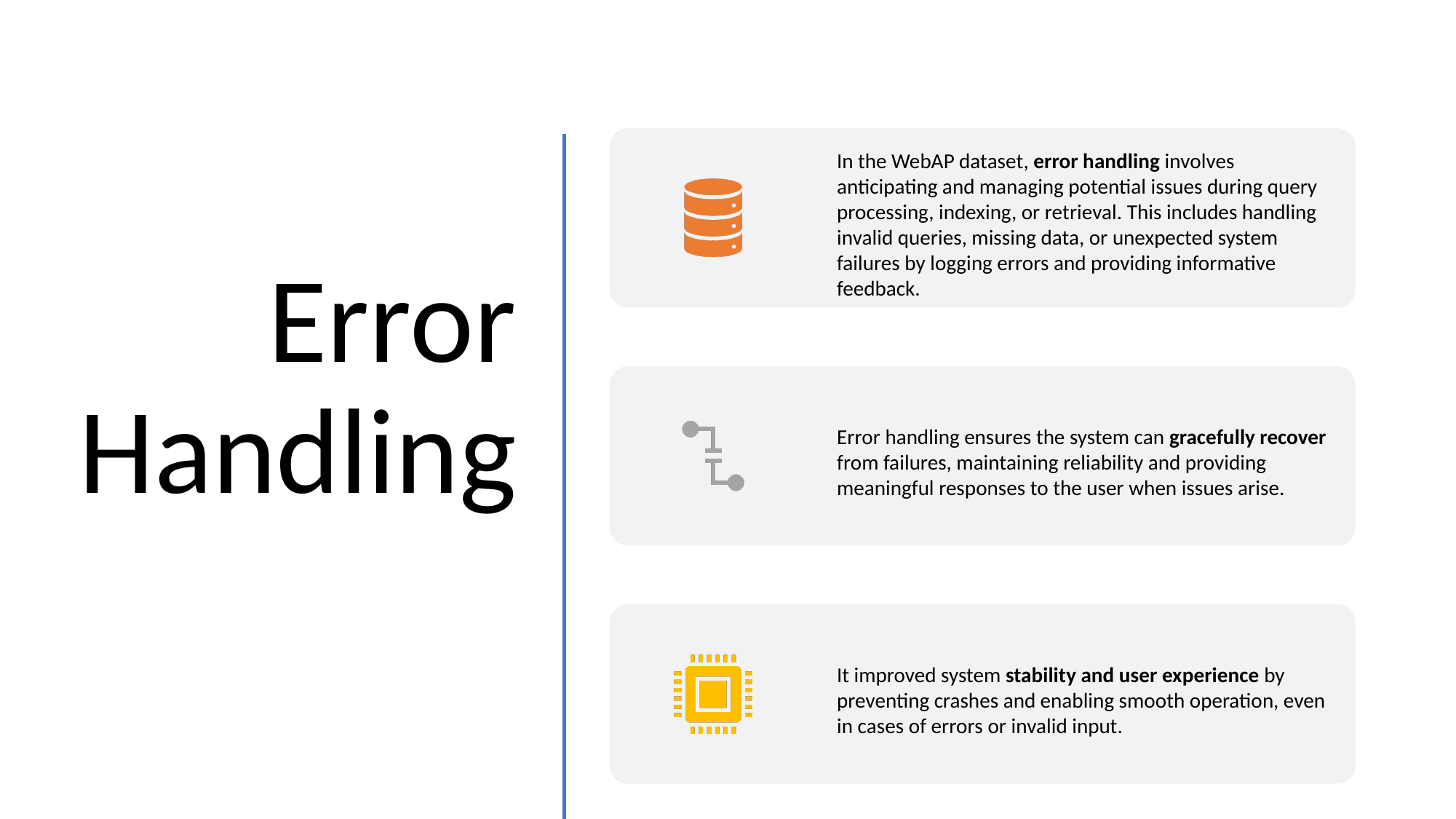

# Error Handling
In the WebAP dataset, error handling involves anticipating and managing potential issues during query processing, indexing, or retrieval. This includes handling invalid queries, missing data, or unexpected system failures by logging errors and providing informative feedback.
Error handling ensures the system can gracefully recover from failures, maintaining reliability and providing meaningful responses to the user when issues arise.
It improved system stability and user experience by preventing crashes and enabling smooth operation, even in cases of errors or invalid input.